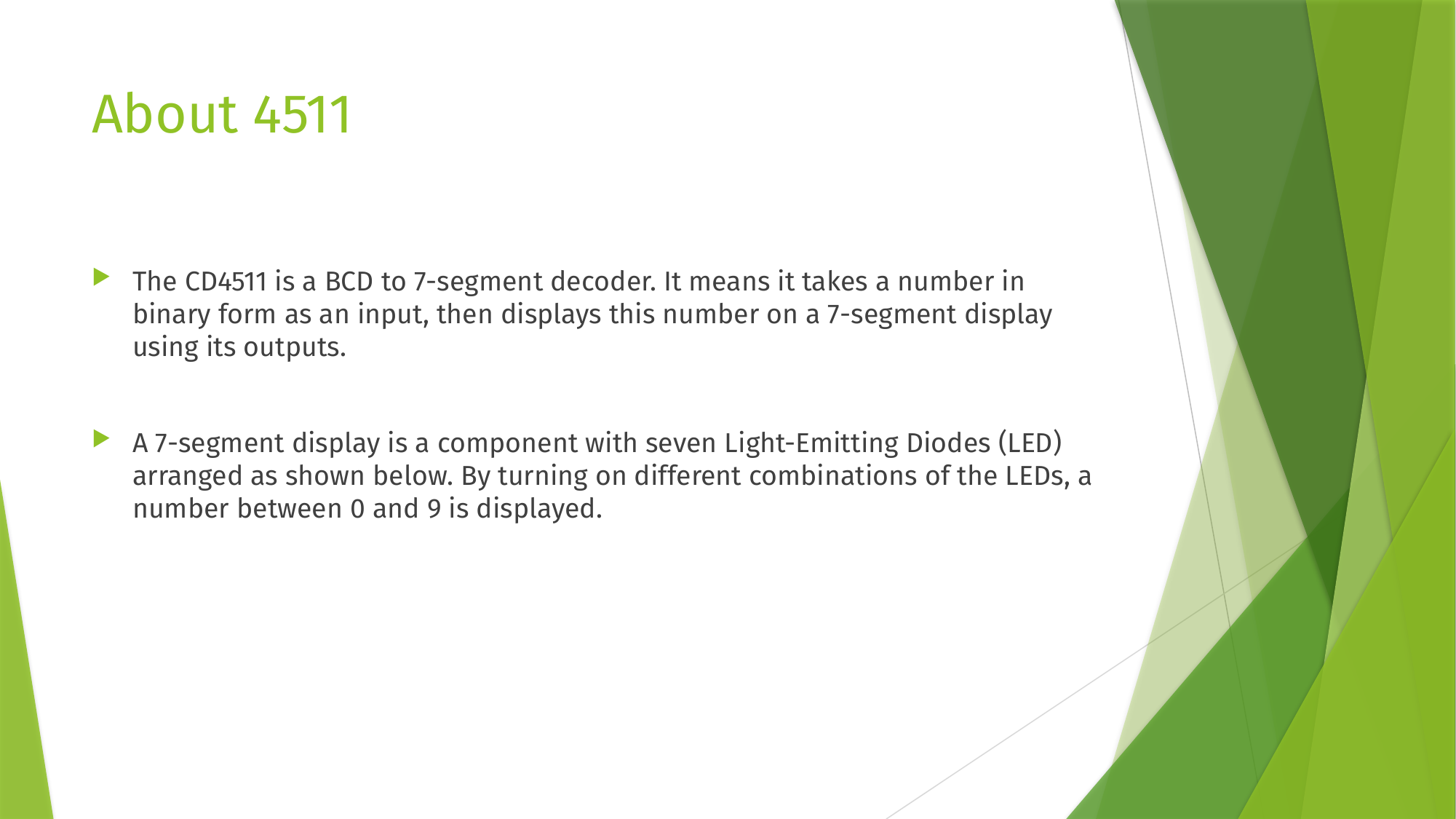

# About 4511
The CD4511 is a BCD to 7-segment decoder. It means it takes a number in binary form as an input, then displays this number on a 7-segment display using its outputs.

A 7-segment display is a component with seven Light-Emitting Diodes (LED) arranged as shown below. By turning on different combinations of the LEDs, a number between 0 and 9 is displayed.